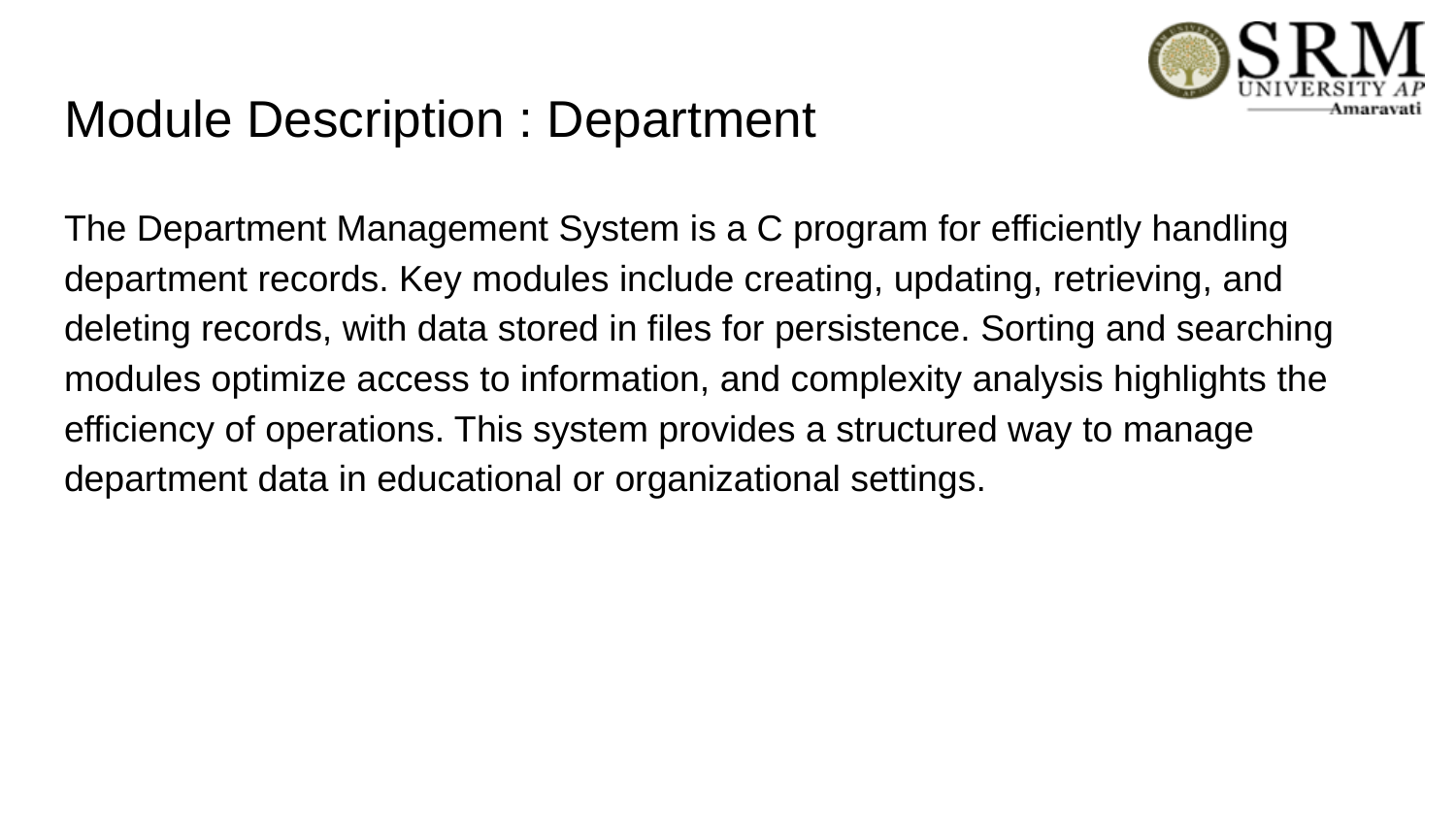

# Module Description : Department
The Department Management System is a C program for efficiently handling department records. Key modules include creating, updating, retrieving, and deleting records, with data stored in files for persistence. Sorting and searching modules optimize access to information, and complexity analysis highlights the efficiency of operations. This system provides a structured way to manage department data in educational or organizational settings.